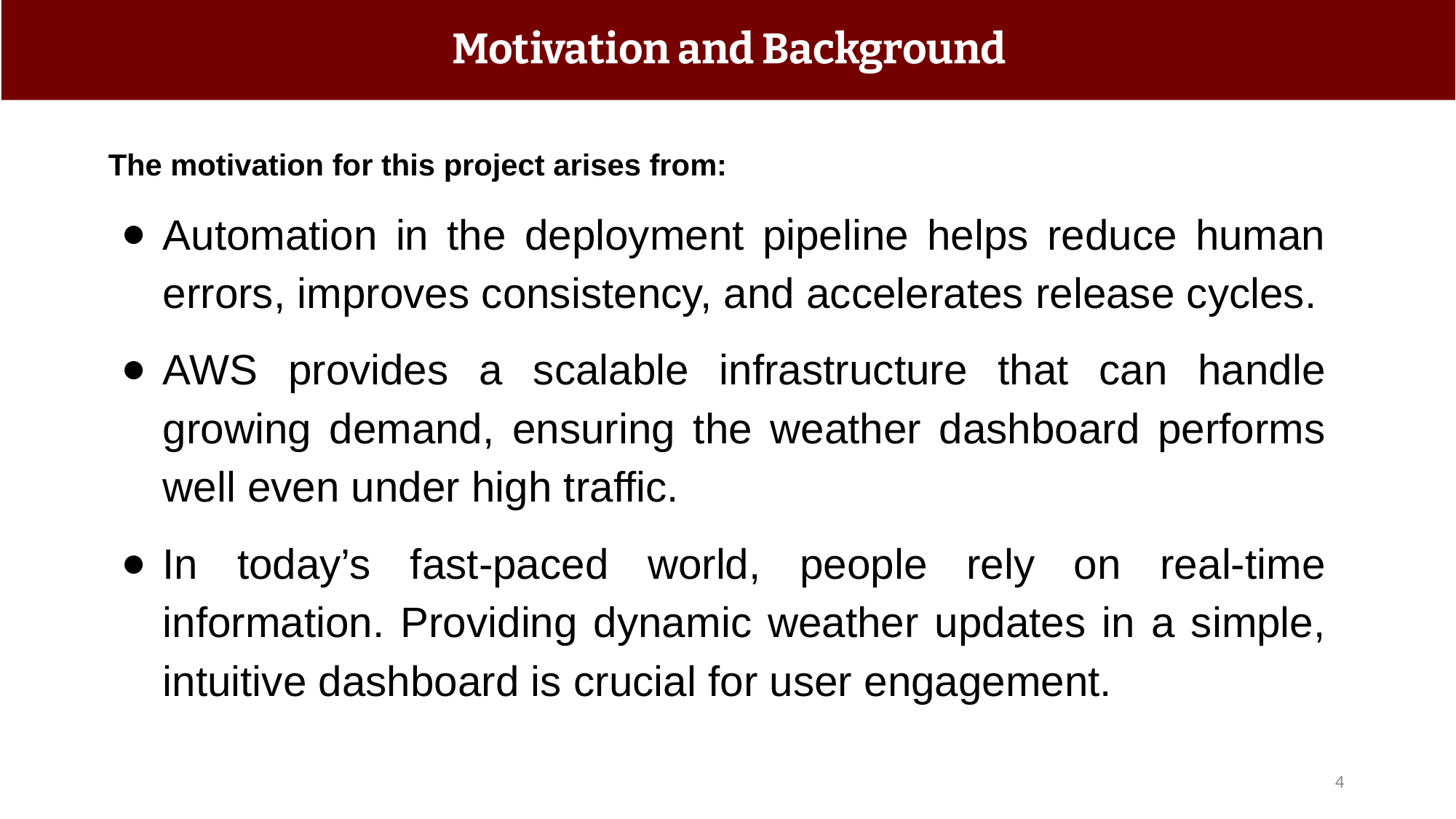

Motivation and Background
The motivation for this project arises from:
Automation in the deployment pipeline helps reduce human errors, improves consistency, and accelerates release cycles.
AWS provides a scalable infrastructure that can handle growing demand, ensuring the weather dashboard performs well even under high traffic.
In today’s fast-paced world, people rely on real-time information. Providing dynamic weather updates in a simple, intuitive dashboard is crucial for user engagement.
4